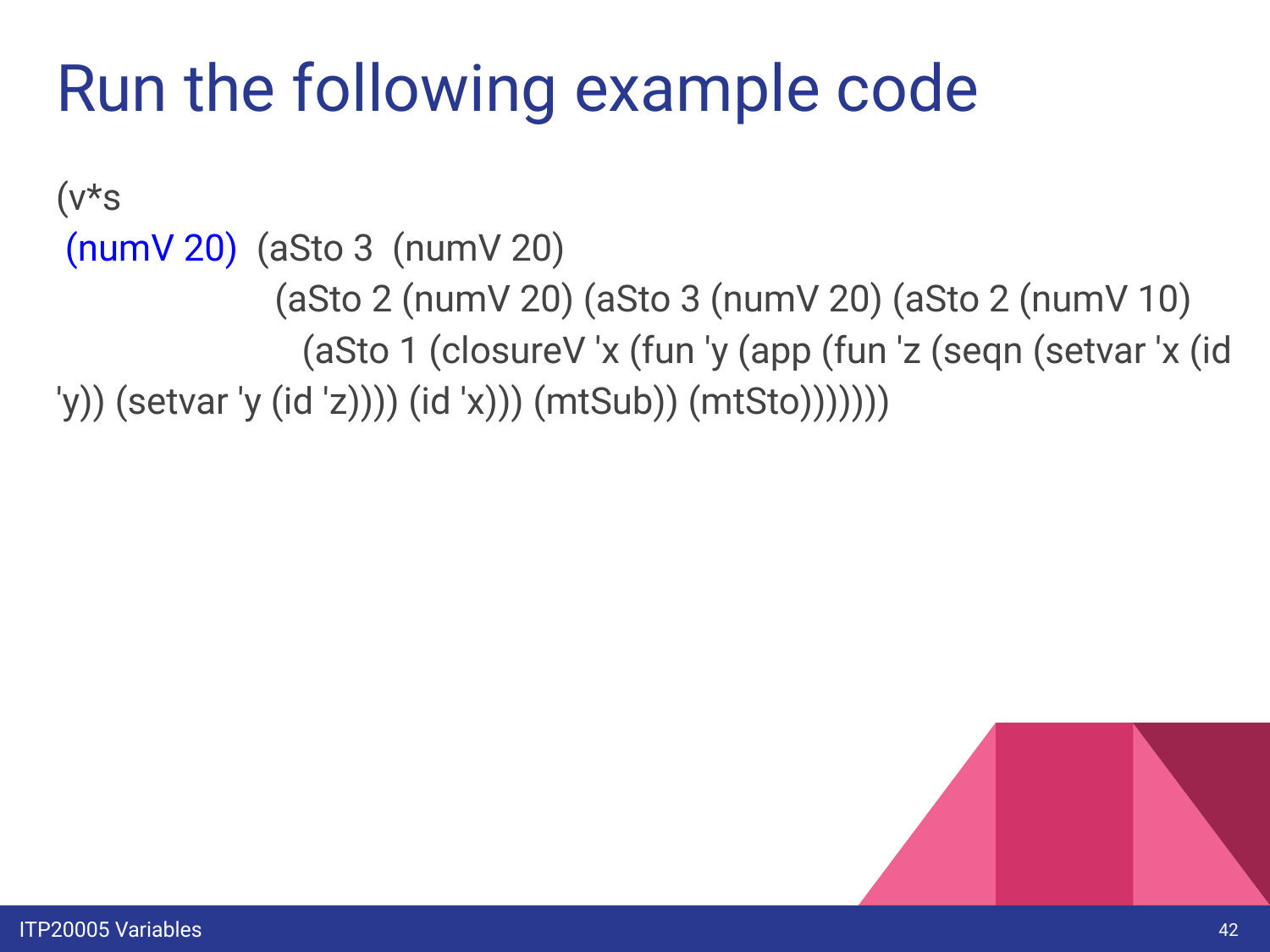

# Run the following example code
(v*s
 (numV 20)  (aSto 3  (numV 20)
                        (aSto 2 (numV 20) (aSto 3 (numV 20) (aSto 2 (numV 10)
                           (aSto 1 (closureV 'x (fun 'y (app (fun 'z (seqn (setvar 'x (id 'y)) (setvar 'y (id 'z)))) (id 'x))) (mtSub)) (mtSto)))))))
42